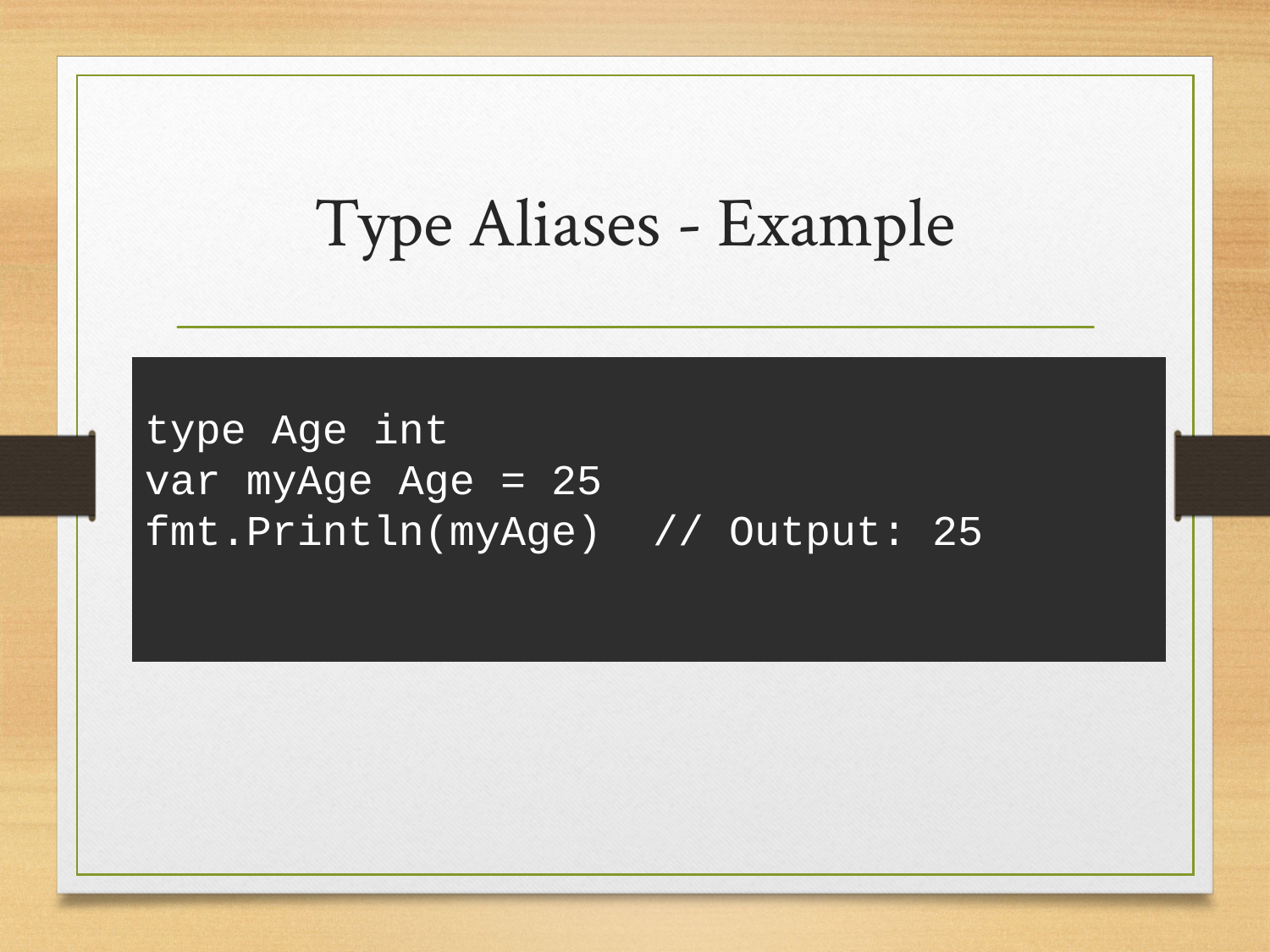

# Type Aliases - Example

type Age int
var myAge Age = 25
fmt.Println(myAge)  // Output: 25